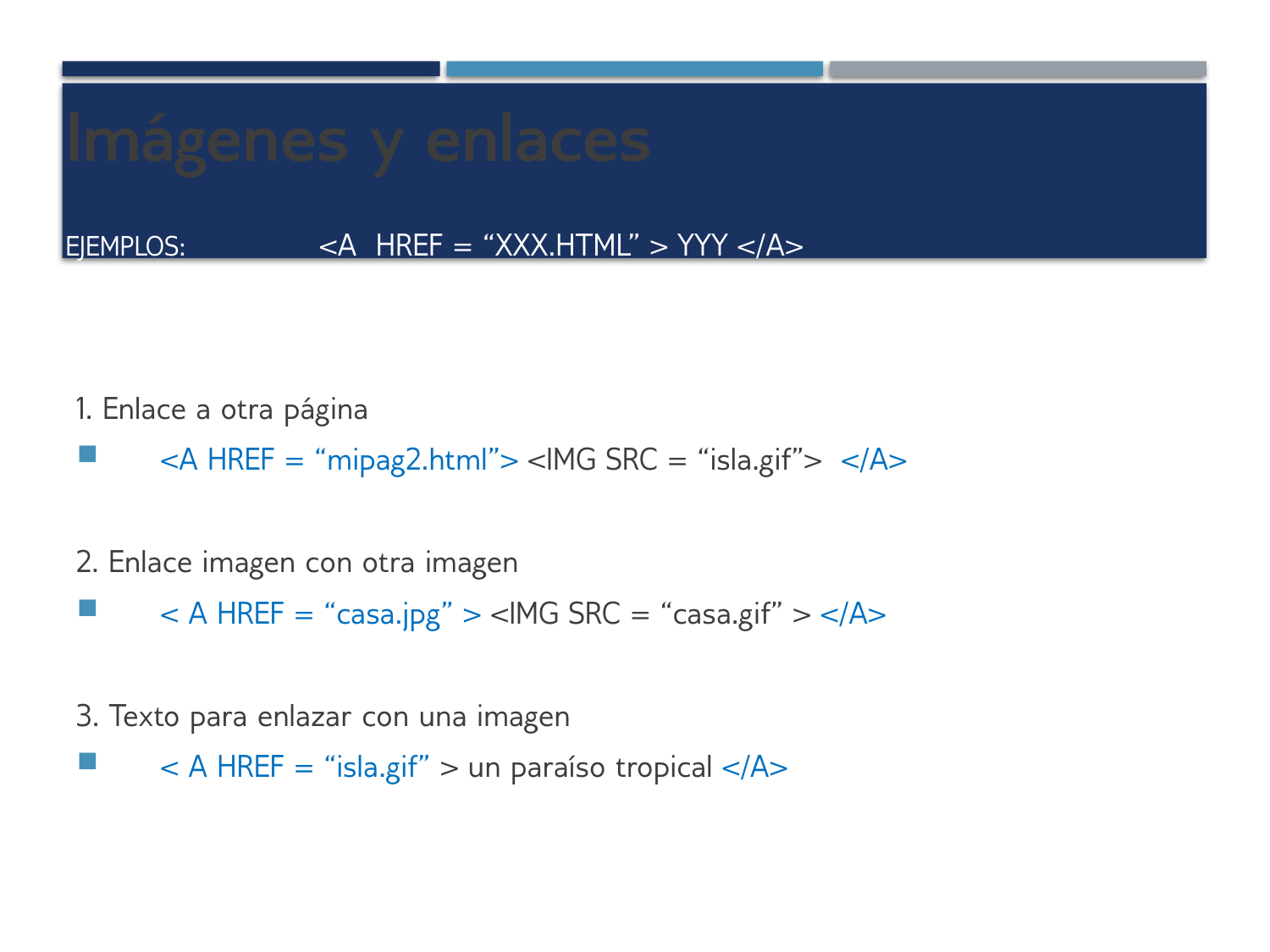

Imágenes y enlaces
# Ejemplos: 	<A  HREF = “xxx.html” > yyy </A> destino	ancla
1. Enlace a otra página
<A HREF = “mipag2.html”> <IMG SRC = “isla.gif”>  </A>

2. Enlace imagen con otra imagen
< A HREF = “casa.jpg” > <IMG SRC = “casa.gif” > </A>

3. Texto para enlazar con una imagen
< A HREF = “isla.gif” > un paraíso tropical </A>